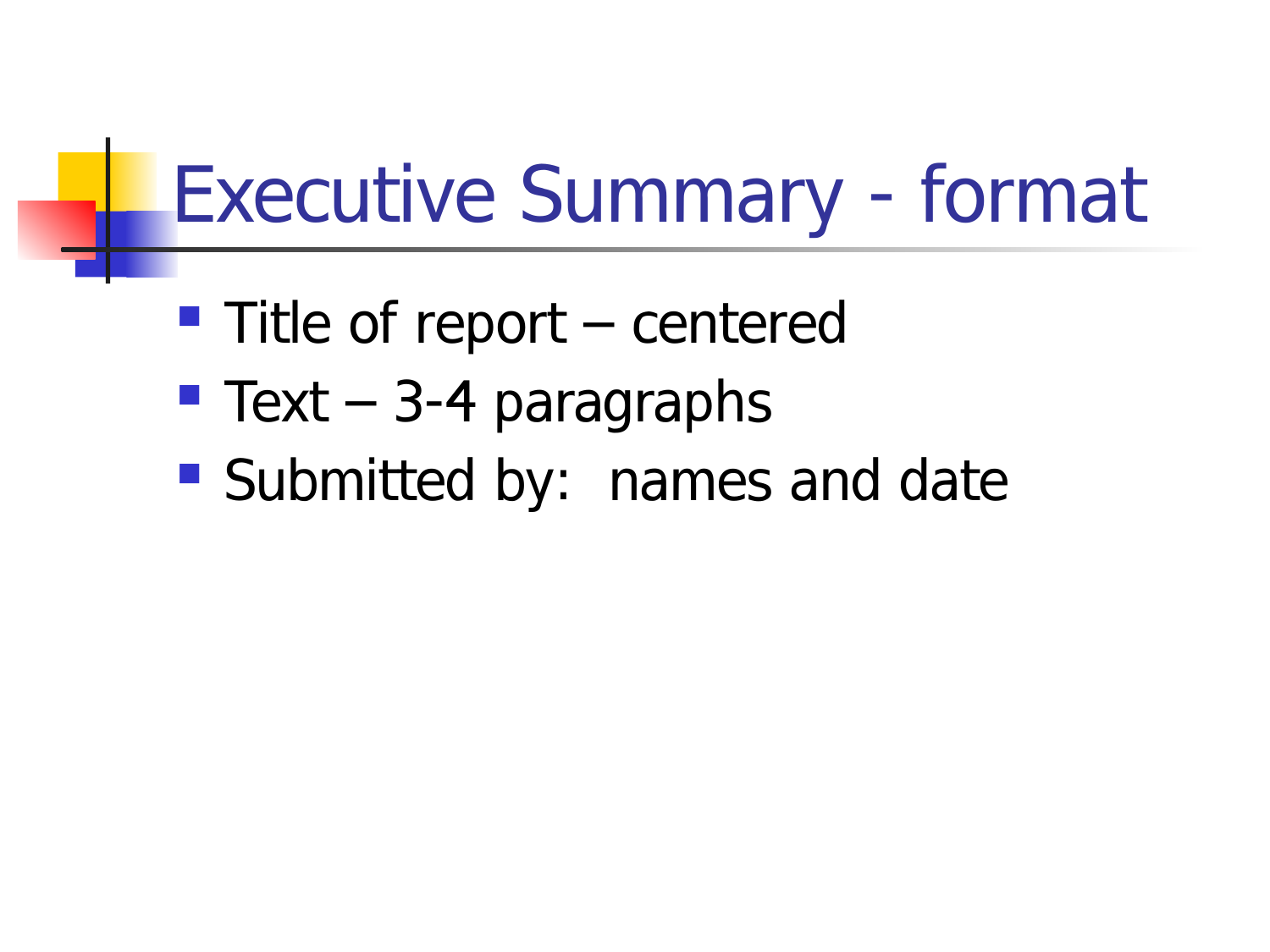

# Executive Summary - format
Title of report – centered
Text – 3-4 paragraphs
Submitted by:  names and date